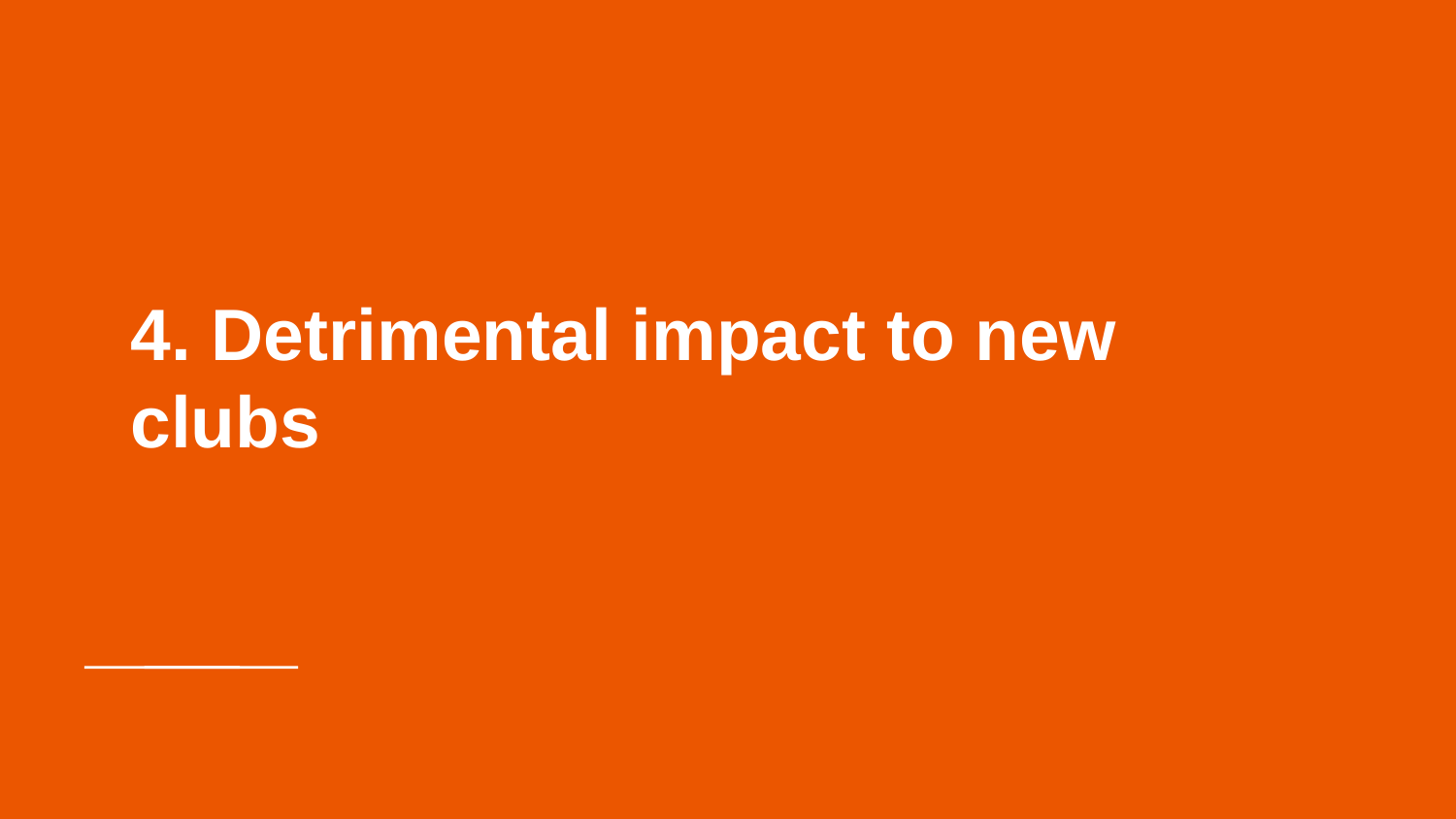

# 4. Detrimental impact to new clubs